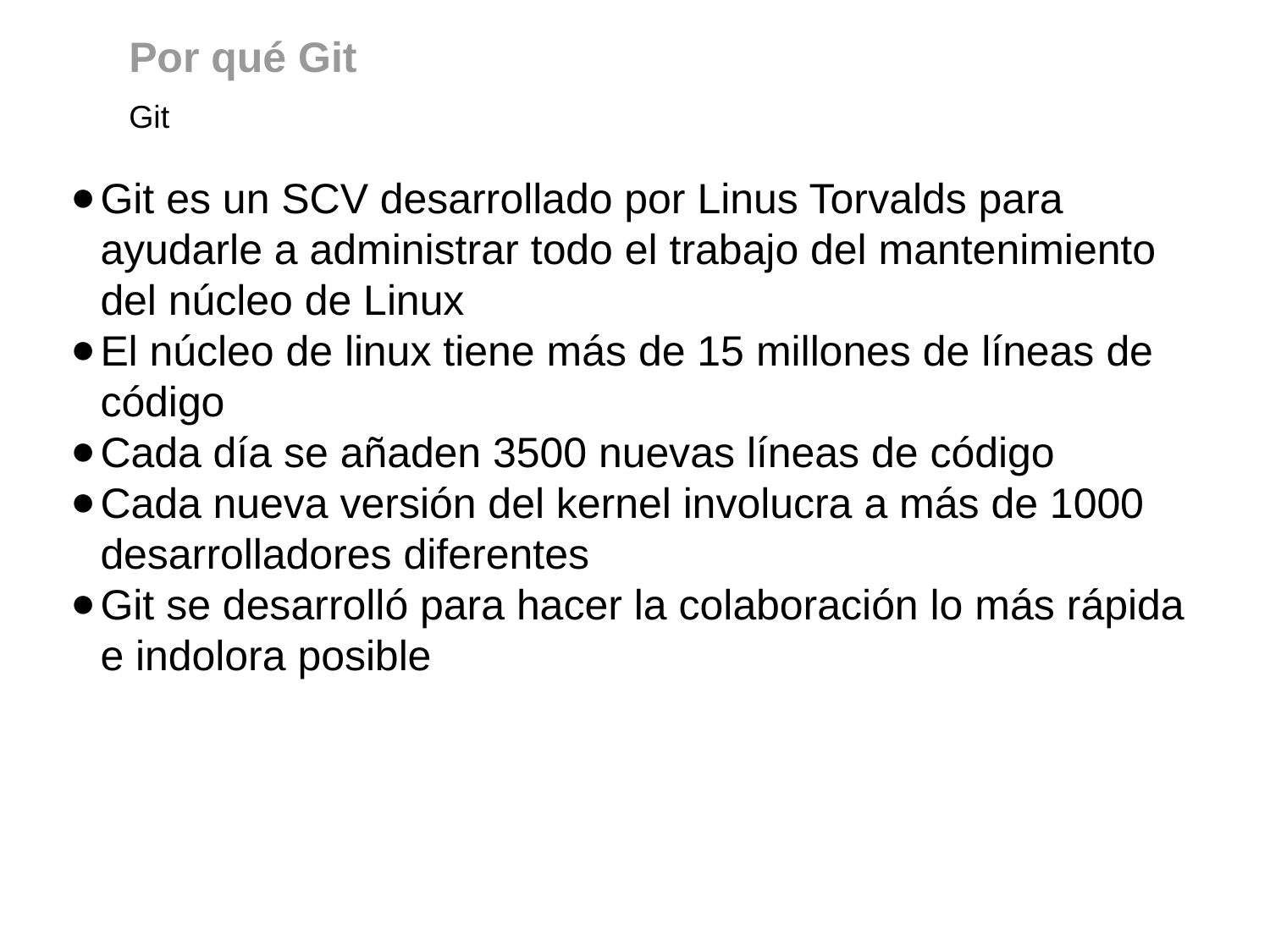

Por qué Git
Git
Git es un SCV desarrollado por Linus Torvalds para ayudarle a administrar todo el trabajo del mantenimiento del núcleo de Linux
El núcleo de linux tiene más de 15 millones de líneas de código
Cada día se añaden 3500 nuevas líneas de código
Cada nueva versión del kernel involucra a más de 1000 desarrolladores diferentes
Git se desarrolló para hacer la colaboración lo más rápida e indolora posible